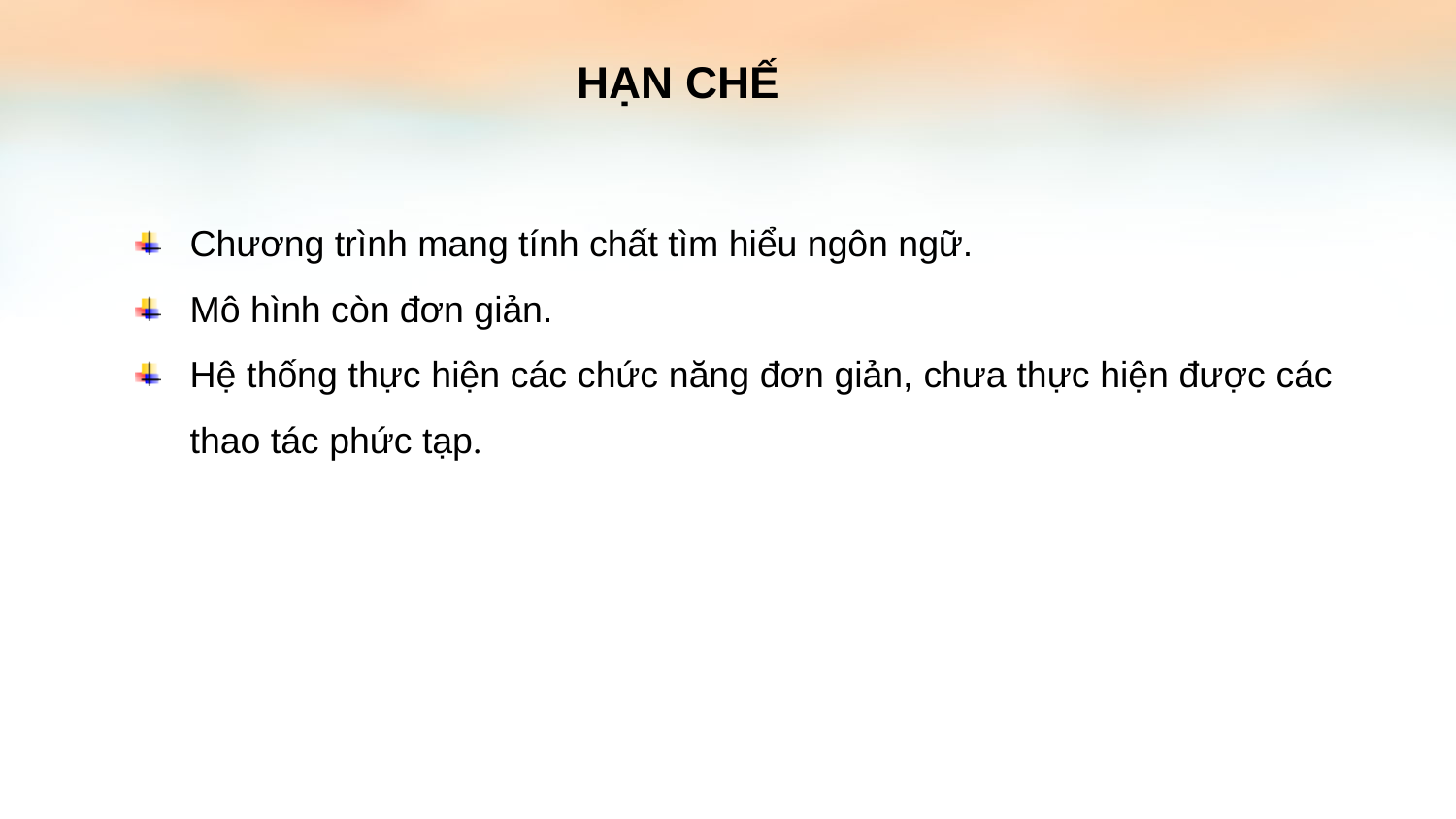

HẠN CHẾ

Chương trình mang tính chất tìm hiểu ngôn ngữ.
Mô hình còn đơn giản.
Hệ thống thực hiện các chức năng đơn giản, chưa thực hiện được các thao tác phức tạp.